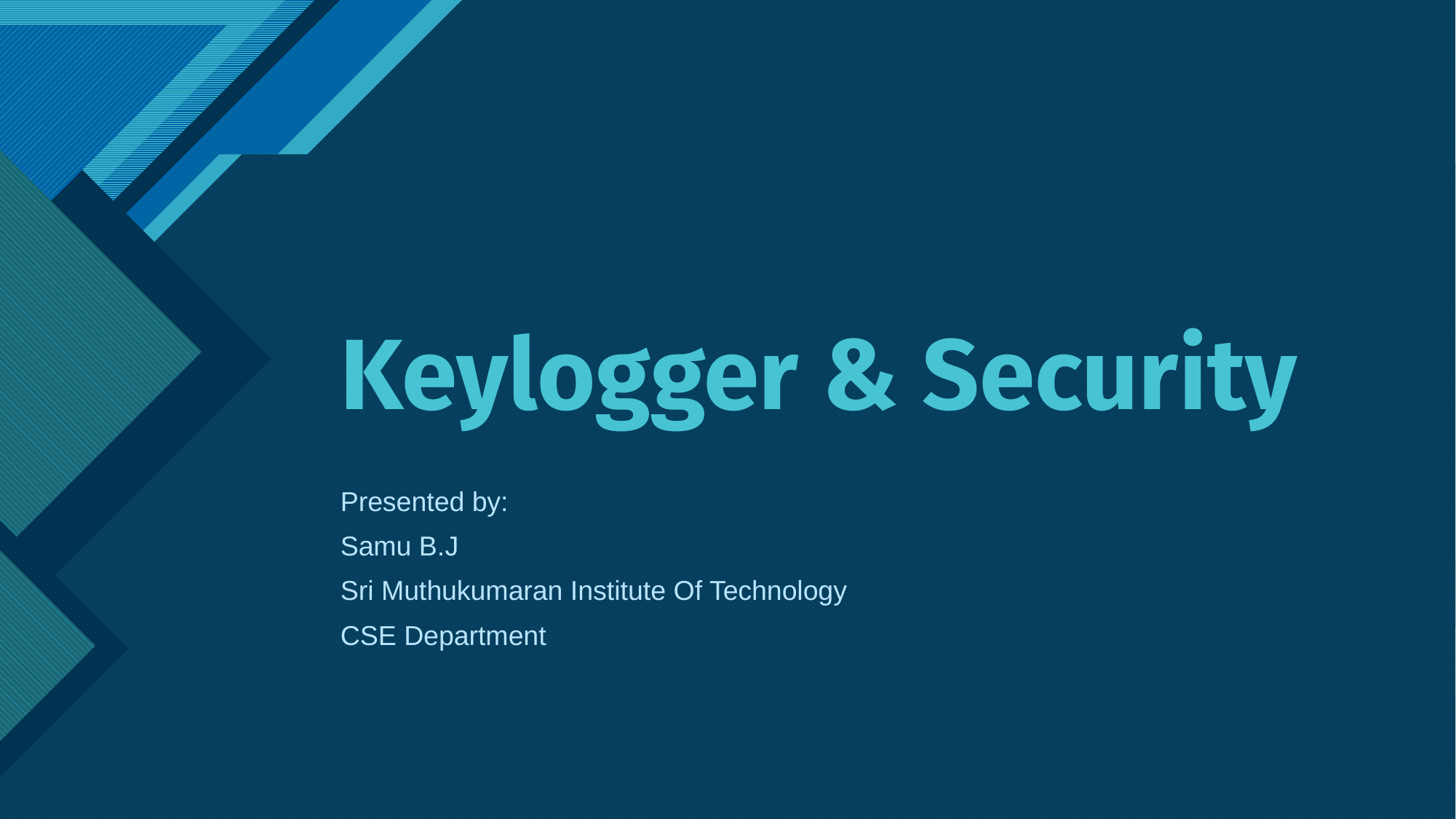

# Keylogger & Security
Presented by:
Samu B.J
Sri Muthukumaran Institute Of Technology
CSE Department